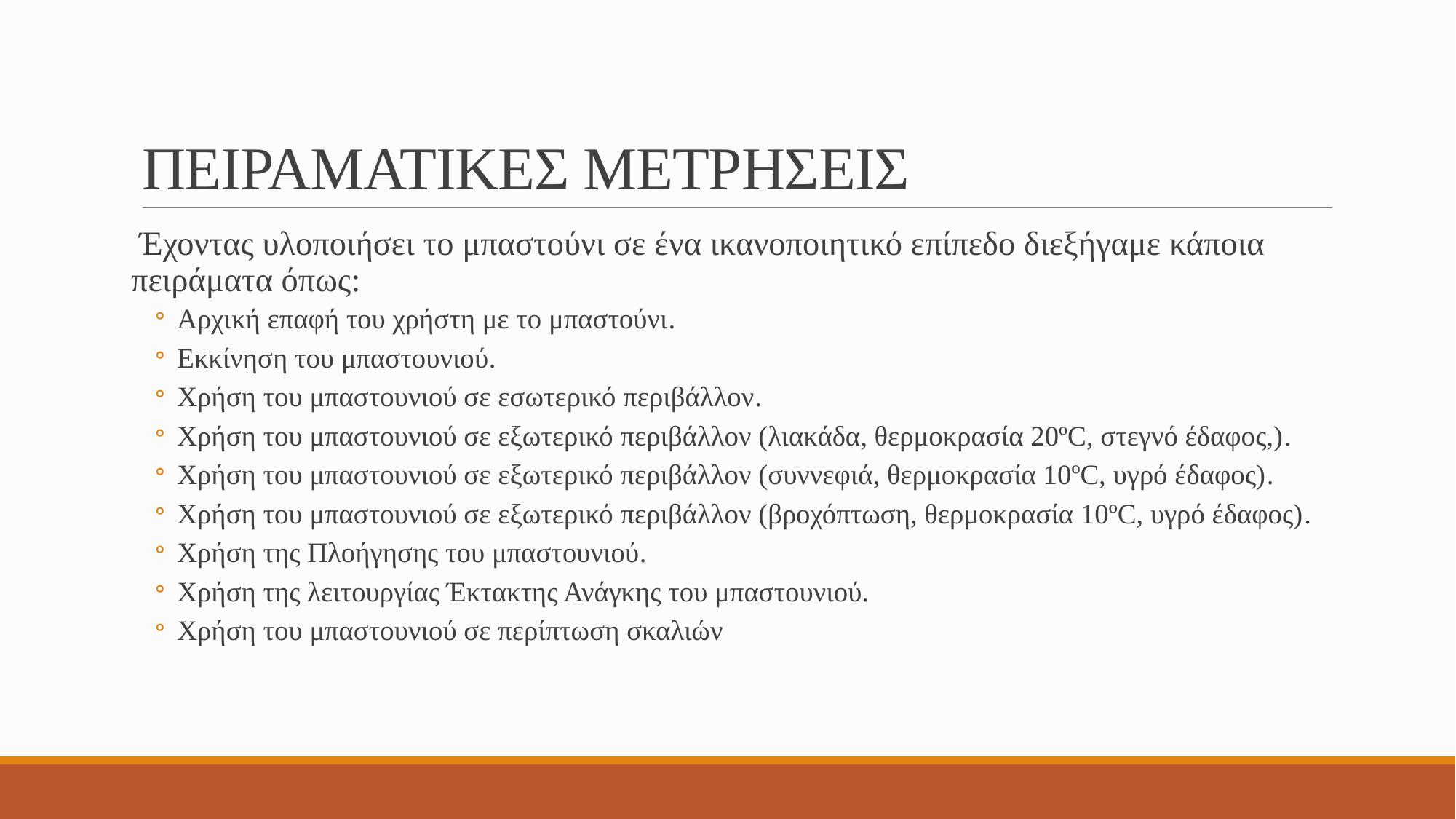

# ΠΕΙΡΑΜΑΤΙΚΕΣ ΜΕΤΡΗΣΕΙΣ
 Έχοντας υλοποιήσει το μπαστούνι σε ένα ικανοποιητικό επίπεδο διεξήγαμε κάποια πειράματα όπως:
Αρχική επαφή του χρήστη με το μπαστούνι.
Εκκίνηση του μπαστουνιού.
Χρήση του μπαστουνιού σε εσωτερικό περιβάλλον.
Χρήση του μπαστουνιού σε εξωτερικό περιβάλλον (λιακάδα, θερμοκρασία 20ºC, στεγνό έδαφος,).
Χρήση του μπαστουνιού σε εξωτερικό περιβάλλον (συννεφιά, θερμοκρασία 10ºC, υγρό έδαφος).
Χρήση του μπαστουνιού σε εξωτερικό περιβάλλον (βροχόπτωση, θερμοκρασία 10ºC, υγρό έδαφος).
Χρήση της Πλοήγησης του μπαστουνιού.
Χρήση της λειτουργίας Έκτακτης Ανάγκης του μπαστουνιού.
Χρήση του μπαστουνιού σε περίπτωση σκαλιών